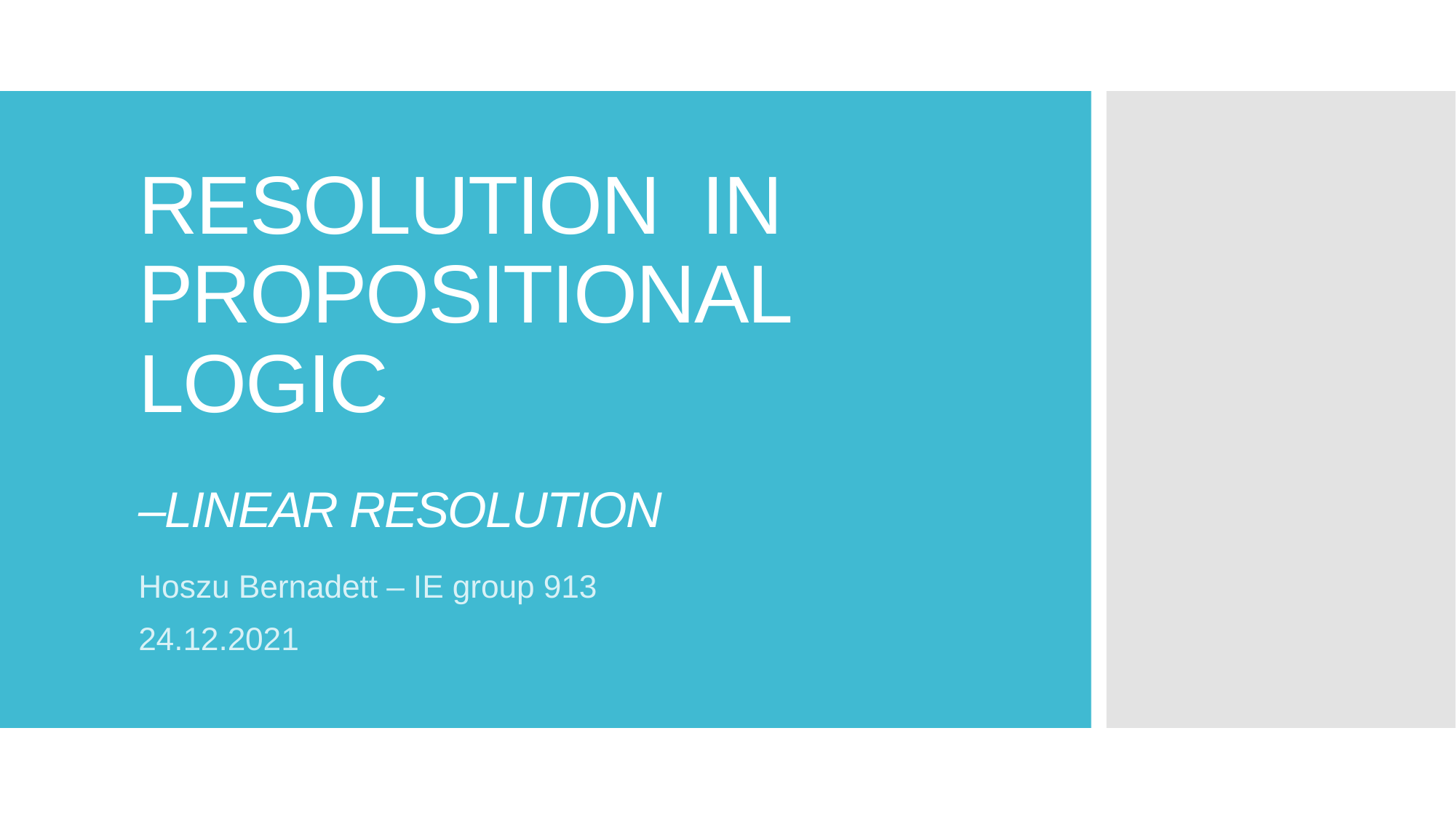

# RESOLUTION  IN PROPOSITIONAL LOGIC –LINEAR RESOLUTION
Hoszu Bernadett – IE group 913
24.12.2021